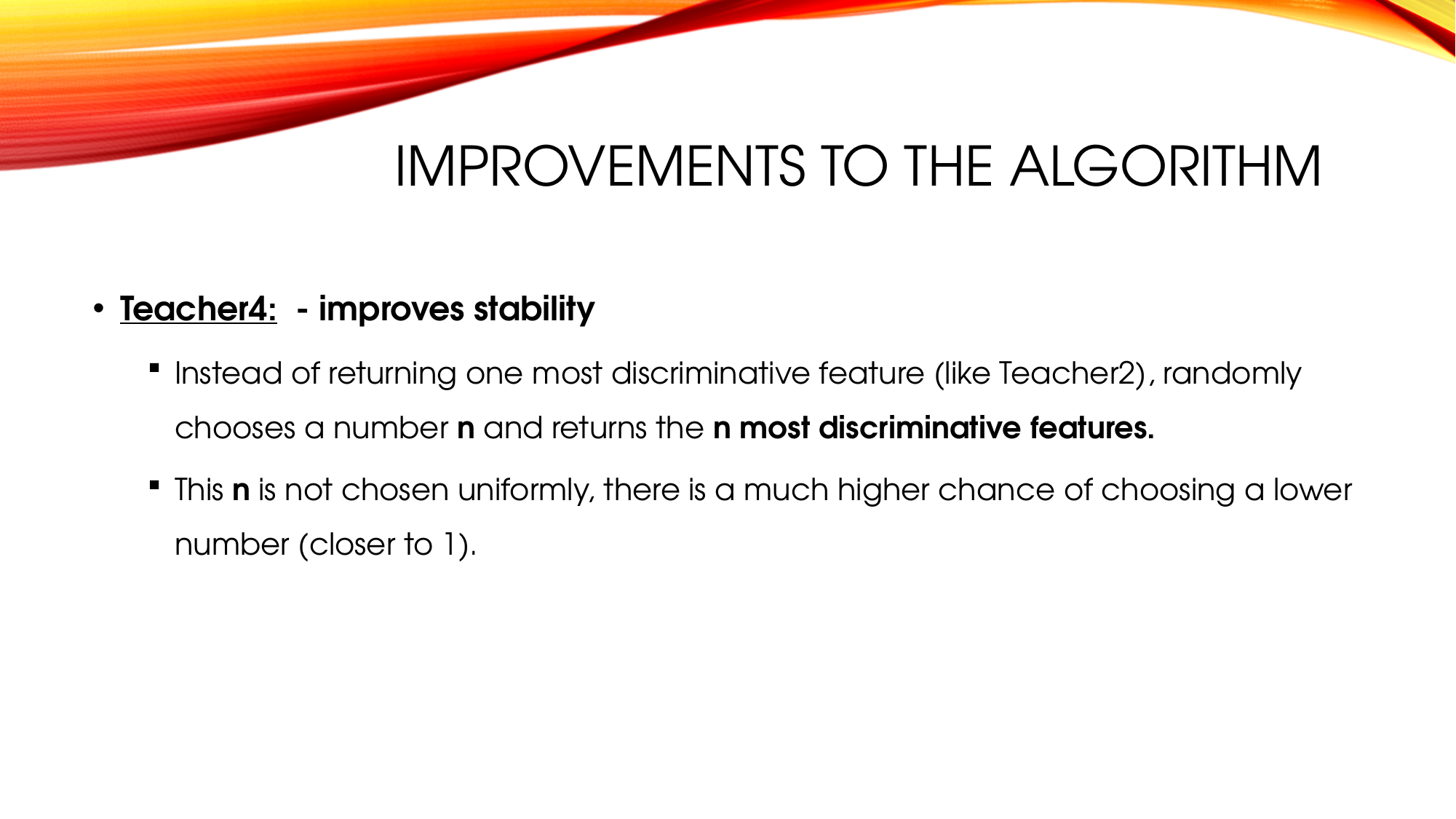

# Improvements to the algorithm
Teacher4:  - improves stability
Instead of returning one most discriminative feature (like Teacher2), randomly chooses a number n and returns the n most discriminative features.
This n is not chosen uniformly, there is a much higher chance of choosing a lower number (closer to 1).